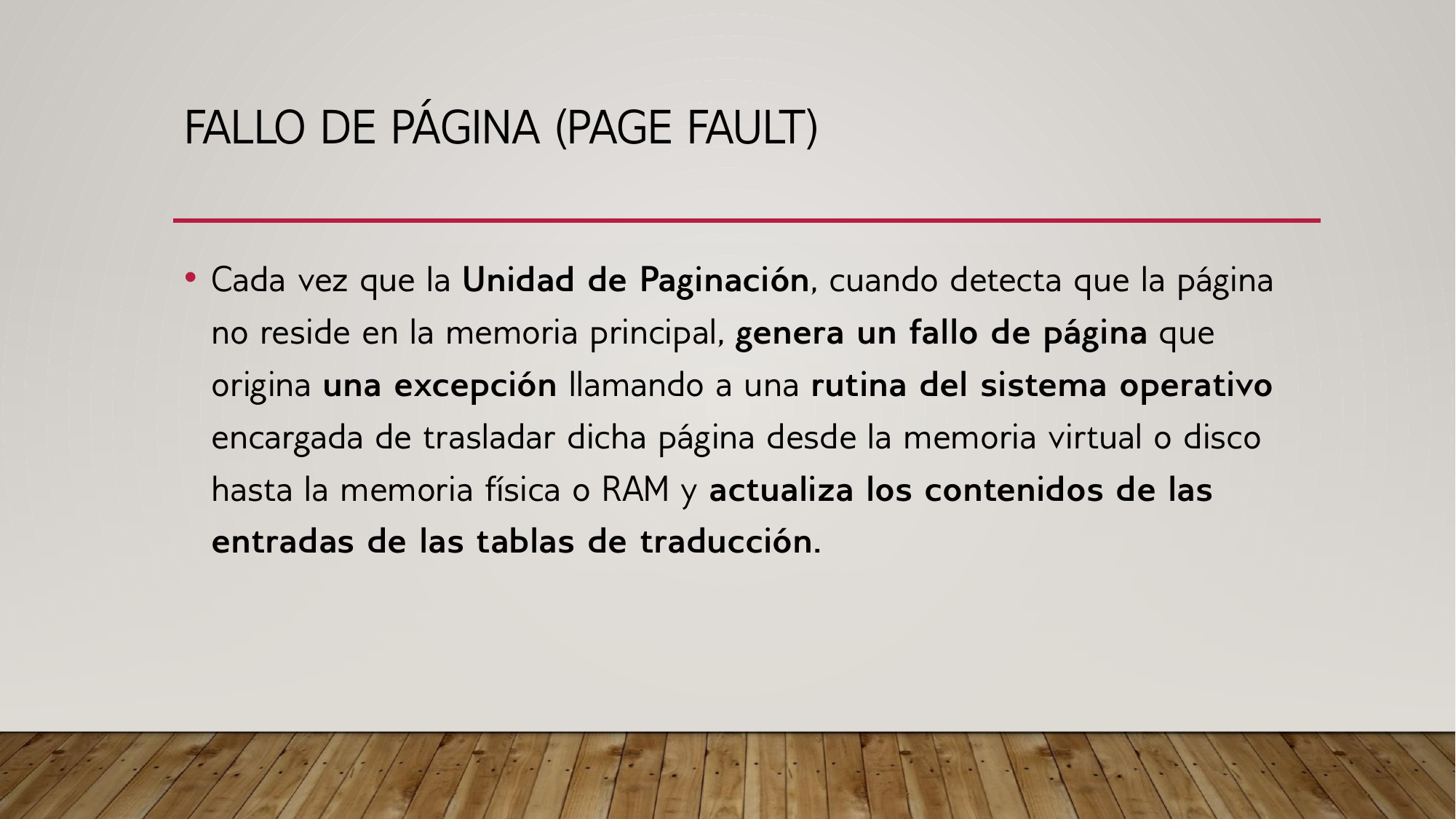

# FALLO DE PÁGINA (PAGE FAULT)
Cada vez que la Unidad de Paginación, cuando detecta que la página no reside en la memoria principal, genera un fallo de página que origina una excepción llamando a una rutina del sistema operativo encargada de trasladar dicha página desde la memoria virtual o disco hasta la memoria física o RAM y actualiza los contenidos de las entradas de las tablas de traducción.